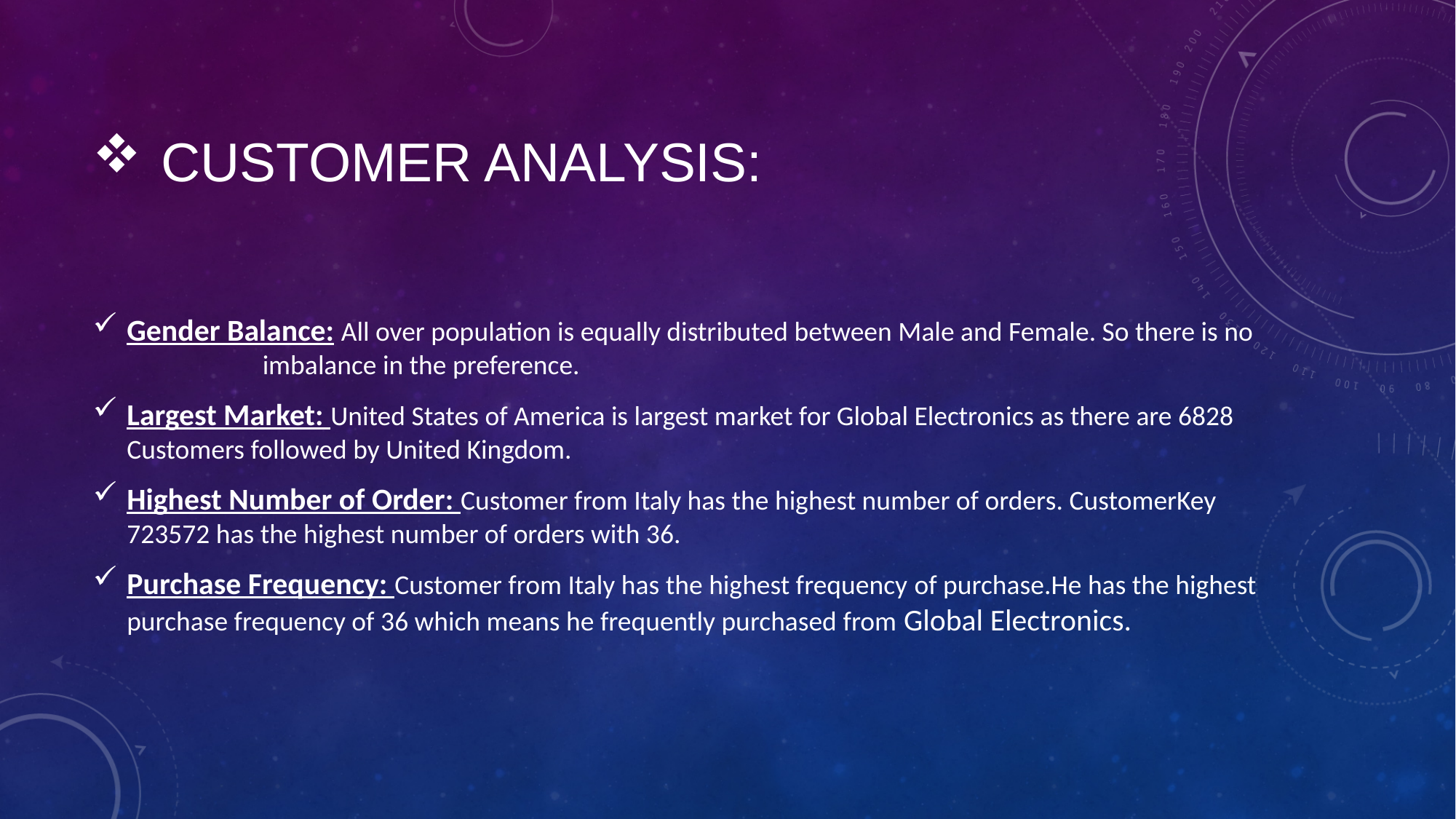

# Customer Analysis:
Gender Balance: All over population is equally distributed between Male and Female. So there is no                           imbalance in the preference.
Largest Market: United States of America is largest market for Global Electronics as there are 6828 Customers followed by United Kingdom.
Highest Number of Order: Customer from Italy has the highest number of orders. CustomerKey 723572 has the highest number of orders with 36.
Purchase Frequency: Customer from Italy has the highest frequency of purchase.He has the highest purchase frequency of 36 which means he frequently purchased from Global Electronics.